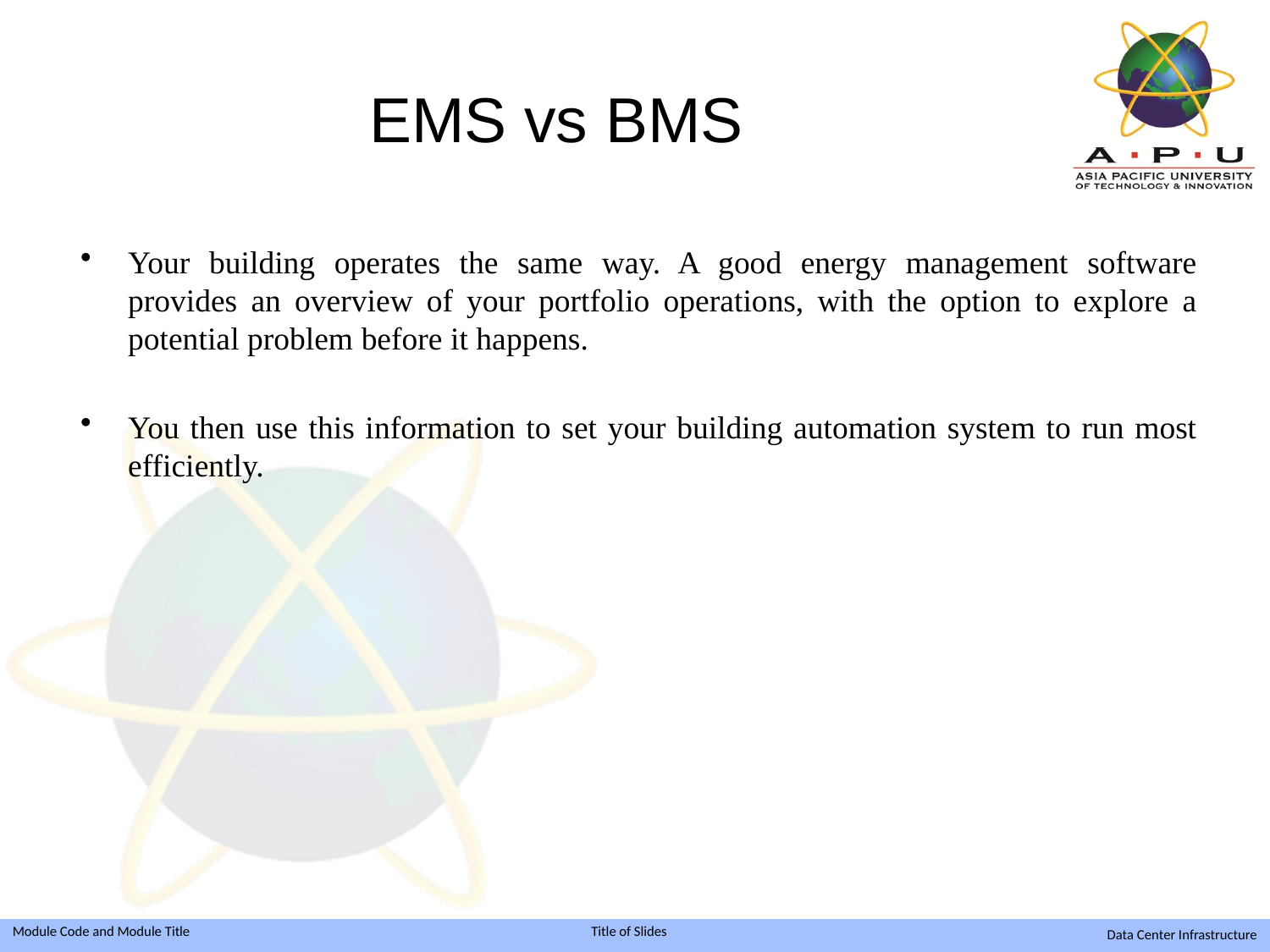

# EMS vs BMS
Your building operates the same way. A good energy management software provides an overview of your portfolio operations, with the option to explore a potential problem before it happens.

You then use this information to set your building automation system to run most efficiently.

Data Center Infrastructure